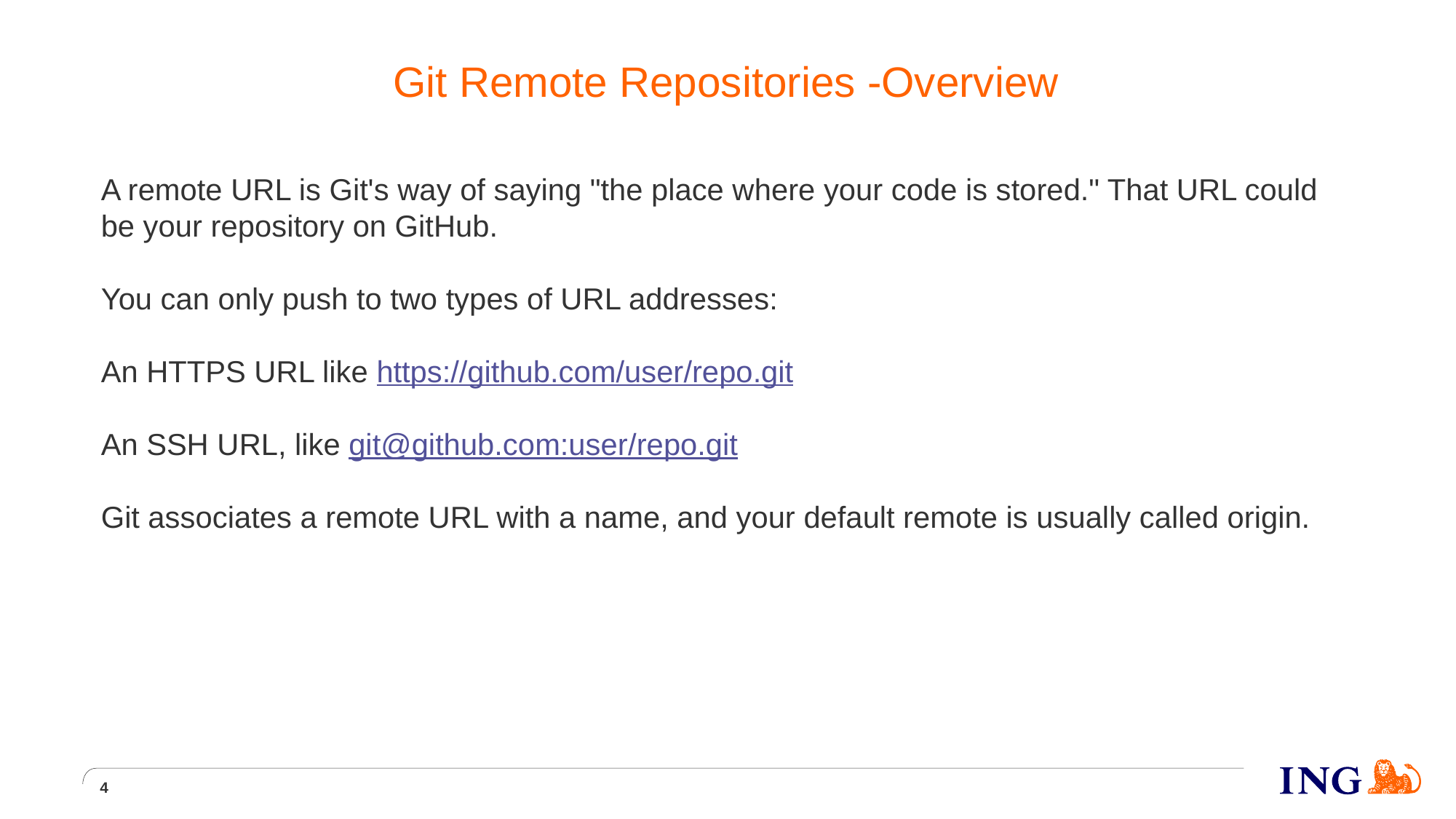

# Git Remote Repositories -Overview
A remote URL is Git's way of saying "the place where your code is stored." That URL could be your repository on GitHub.

You can only push to two types of URL addresses:

An HTTPS URL like https://github.com/user/repo.git

An SSH URL, like git@github.com:user/repo.git

Git associates a remote URL with a name, and your default remote is usually called origin.
4